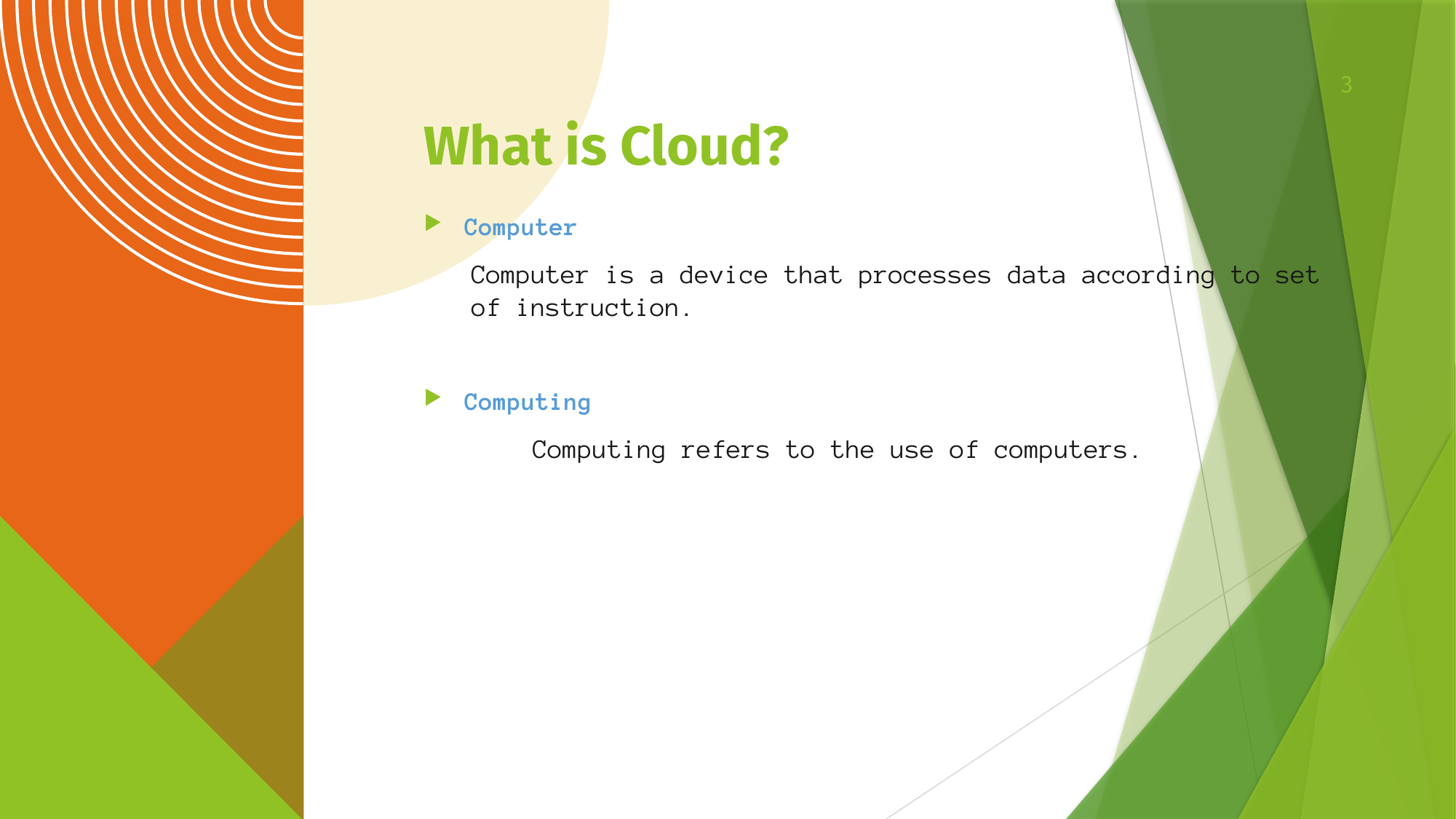

3
# What is Cloud?
Computer
Computer is a device that processes data according to set of instruction.

Computing
	Computing refers to the use of computers.